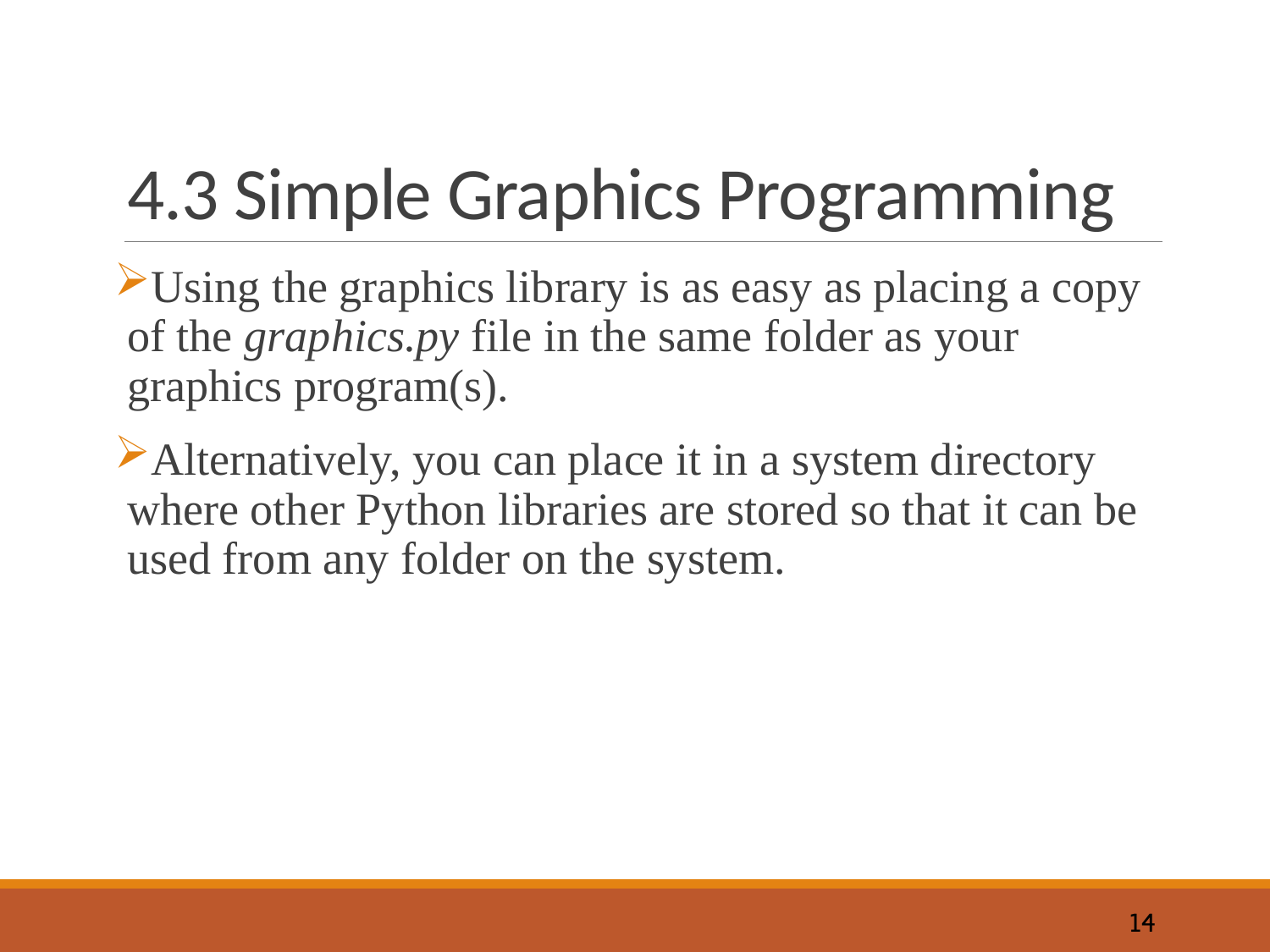

# 4.3 Simple Graphics Programming
Using the graphics library is as easy as placing a copy of the graphics.py file in the same folder as your graphics program(s).
Alternatively, you can place it in a system directory where other Python libraries are stored so that it can be used from any folder on the system.
14